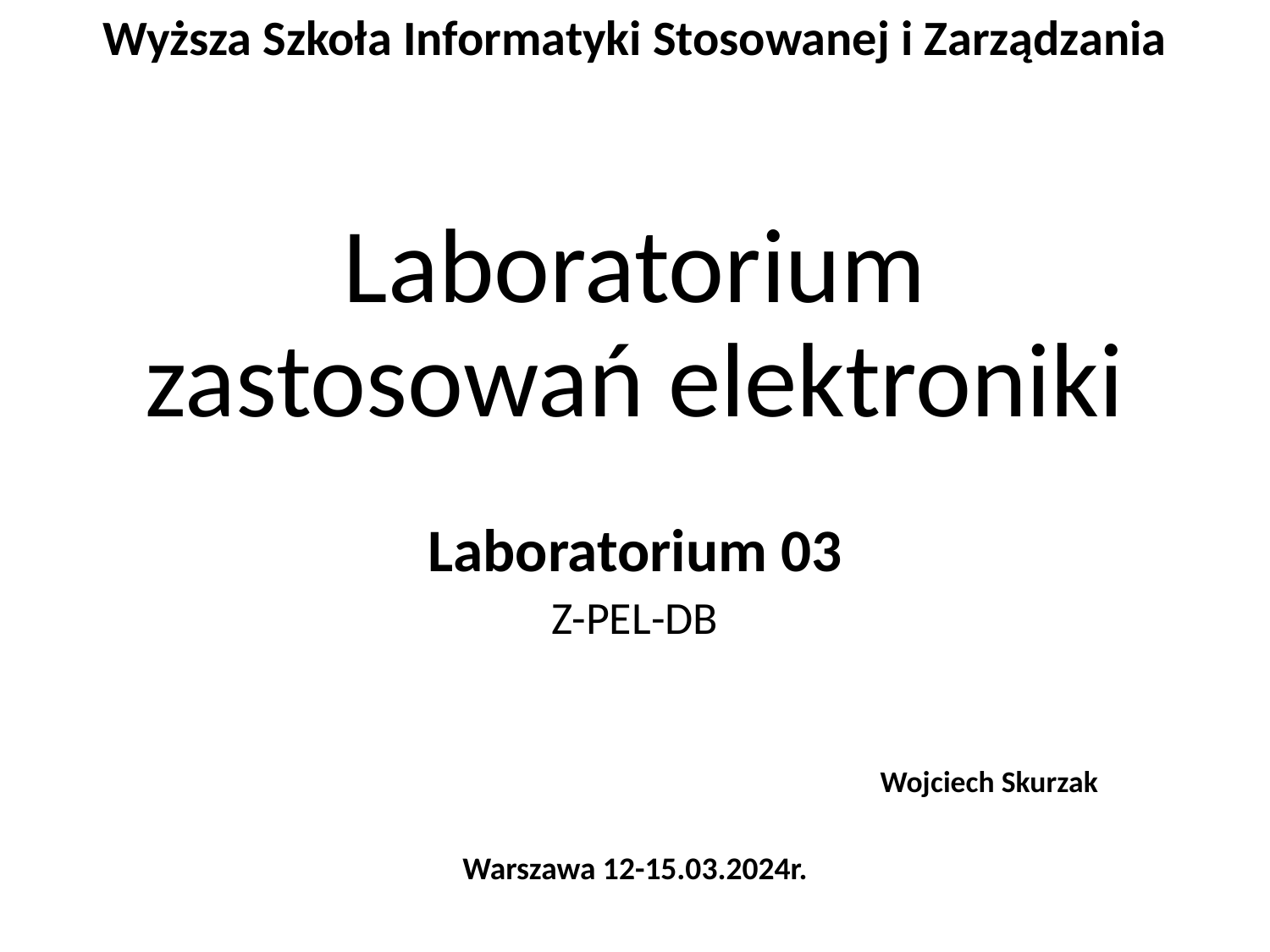

Wyższa Szkoła Informatyki Stosowanej i Zarządzania
# Laboratorium zastosowań elektroniki

Laboratorium 03
Z-PEL-DB

Wojciech Skurzak
Warszawa 12-15.03.2024r.